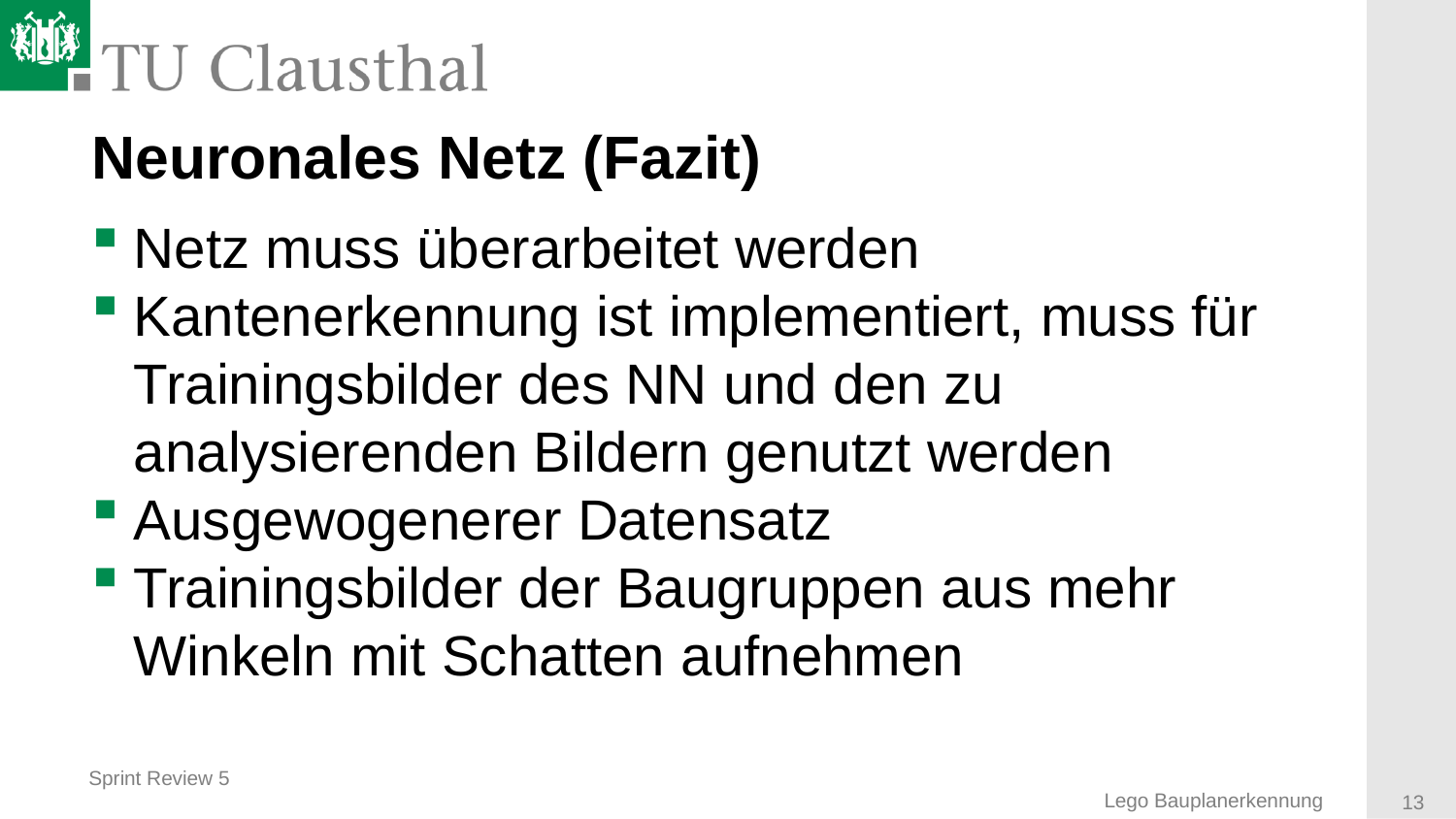

# Neuronales Netz (Fazit)
Netz muss überarbeitet werden
Kantenerkennung ist implementiert, muss für Trainingsbilder des NN und den zu analysierenden Bildern genutzt werden
Ausgewogenerer Datensatz
Trainingsbilder der Baugruppen aus mehr Winkeln mit Schatten aufnehmen